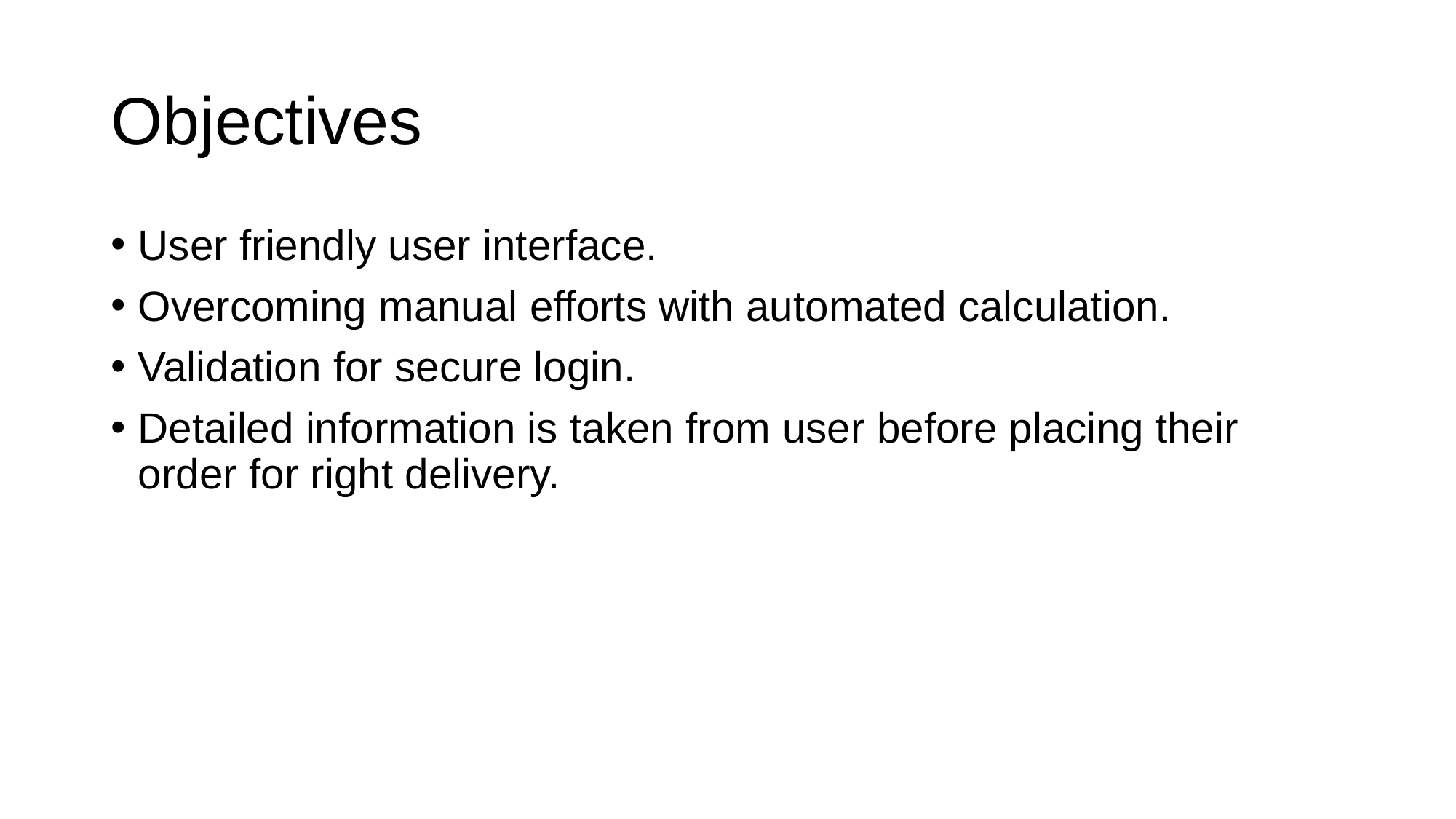

# Objectives
User friendly user interface.
Overcoming manual efforts with automated calculation.
Validation for secure login.
Detailed information is taken from user before placing their order for right delivery.